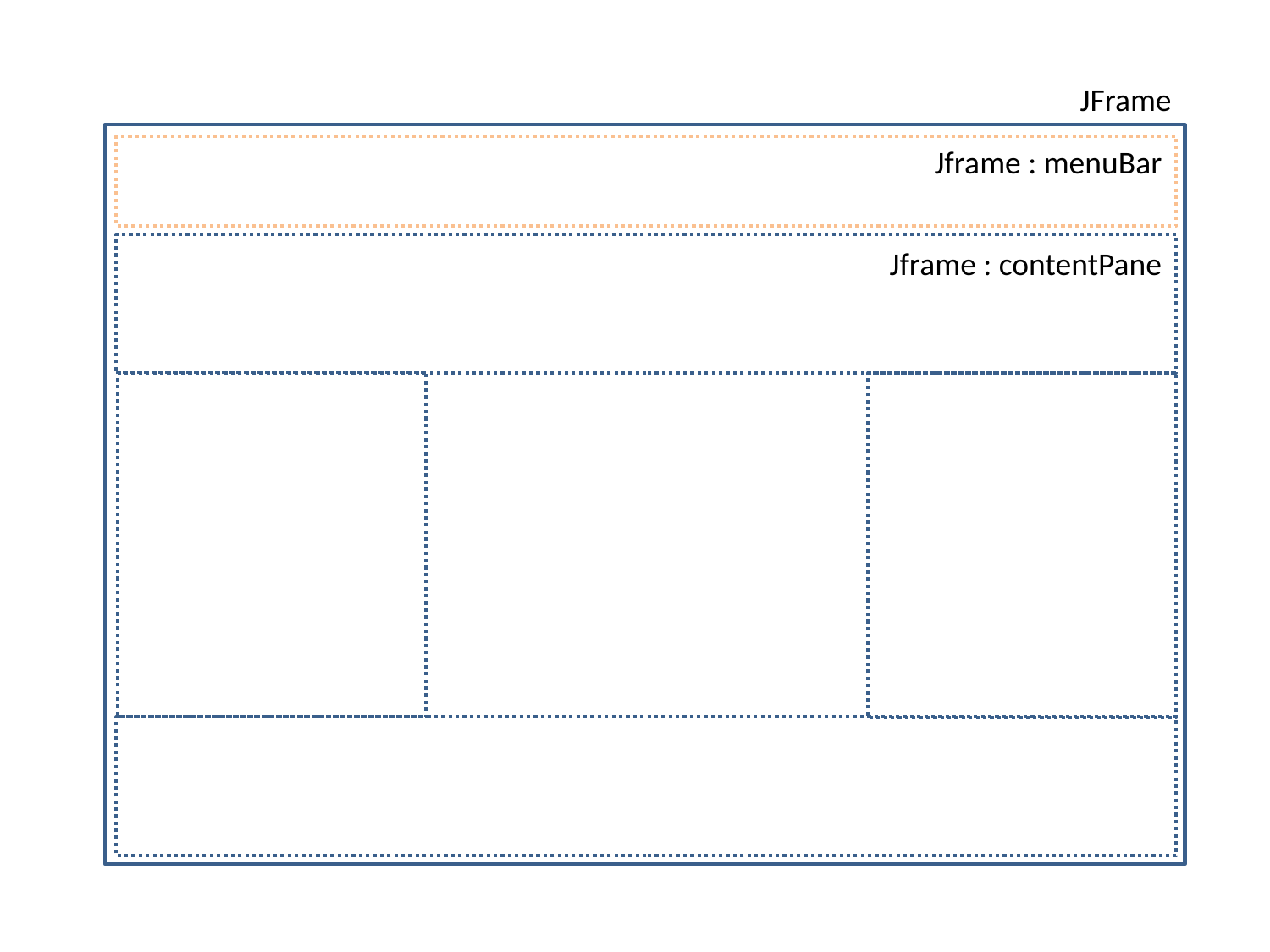

JFrame

Jframe : menuBar

Jframe : contentPane